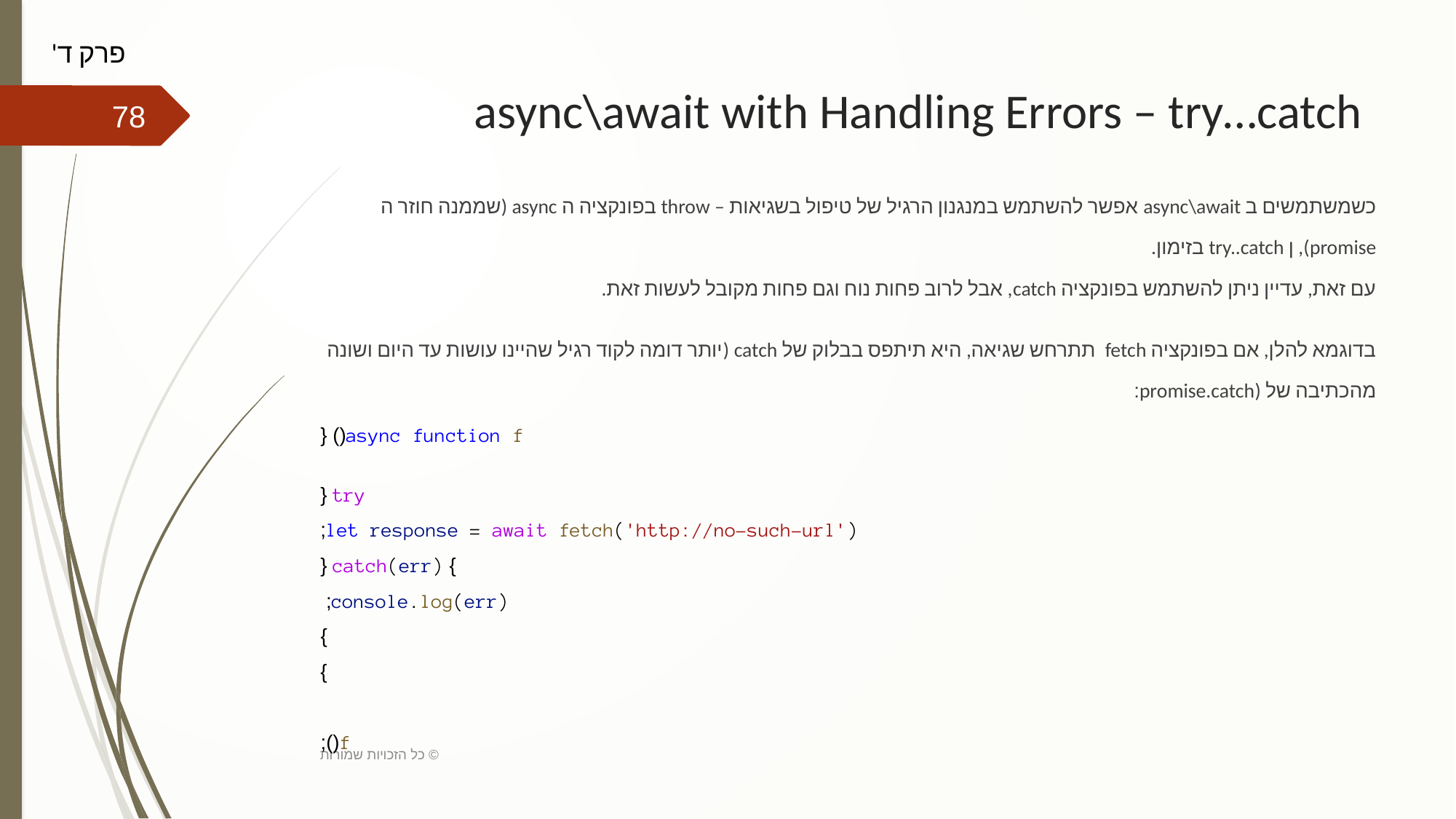

פרק ד'
# async\await with Handling Errors – try…catch
78
כשמשתמשים ב async\await אפשר להשתמש במנגנון הרגיל של טיפול בשגיאות – throw בפונקציה ה async (שממנה חוזר ה promise), ן try..catch בזימון.
עם זאת, עדיין ניתן להשתמש בפונקציה catch, אבל לרוב פחות נוח וגם פחות מקובל לעשות זאת.
בדוגמא להלן, אם בפונקציה fetch  תתרחש שגיאה, היא תיתפס בבלוק של catch (יותר דומה לקוד רגיל שהיינו עושות עד היום ושונה מהכתיבה של (promise.catch:
async function f() {
    try {
      let response = await fetch('http://no-such-url');
    } catch(err) {
      console.log(err);
    }
  }

  f();

כל הזכויות שמורות ©